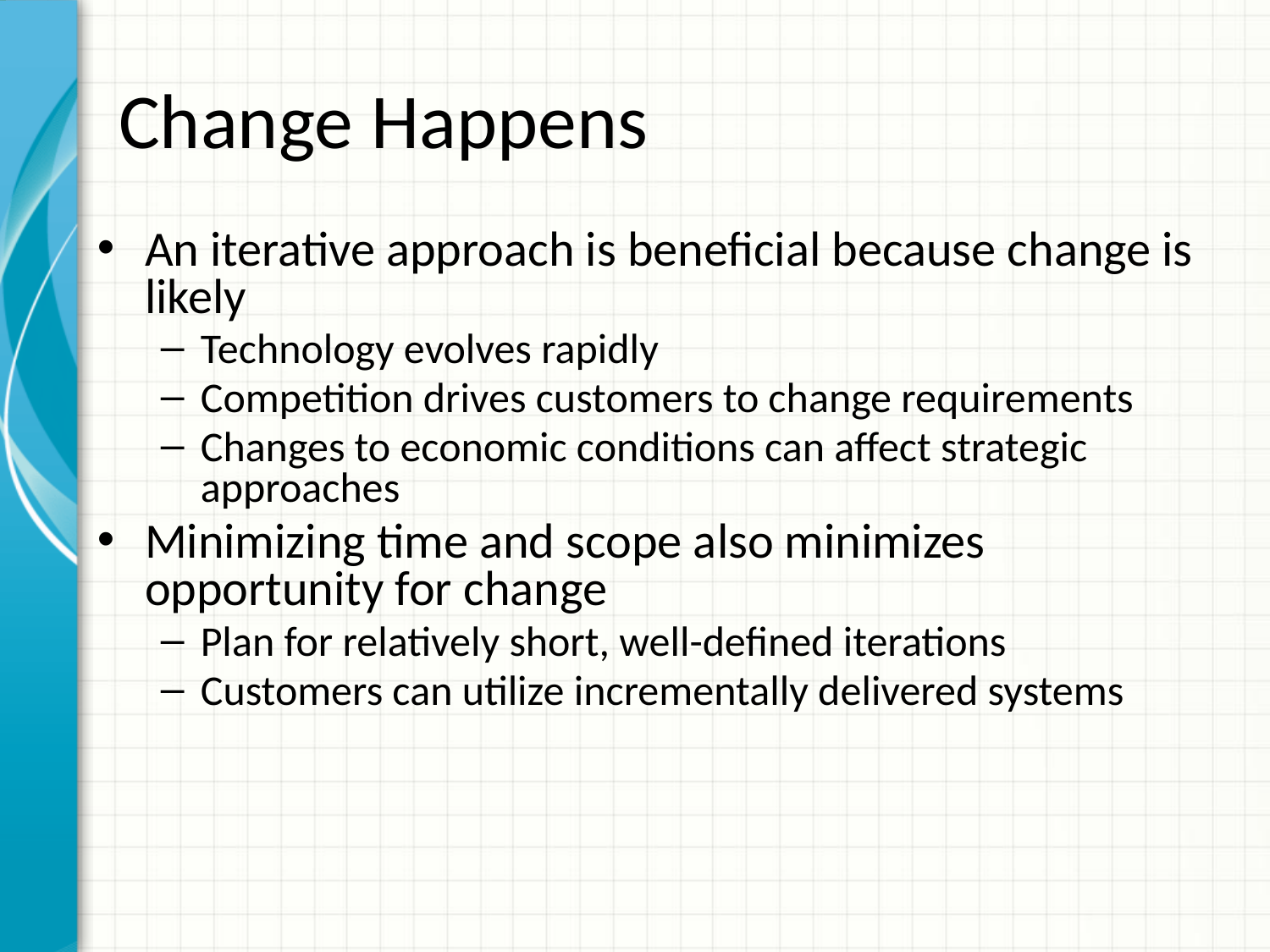

# Change Happens
An iterative approach is beneficial because change is likely
Technology evolves rapidly
Competition drives customers to change requirements
Changes to economic conditions can affect strategic approaches
Minimizing time and scope also minimizes opportunity for change
Plan for relatively short, well-defined iterations
Customers can utilize incrementally delivered systems